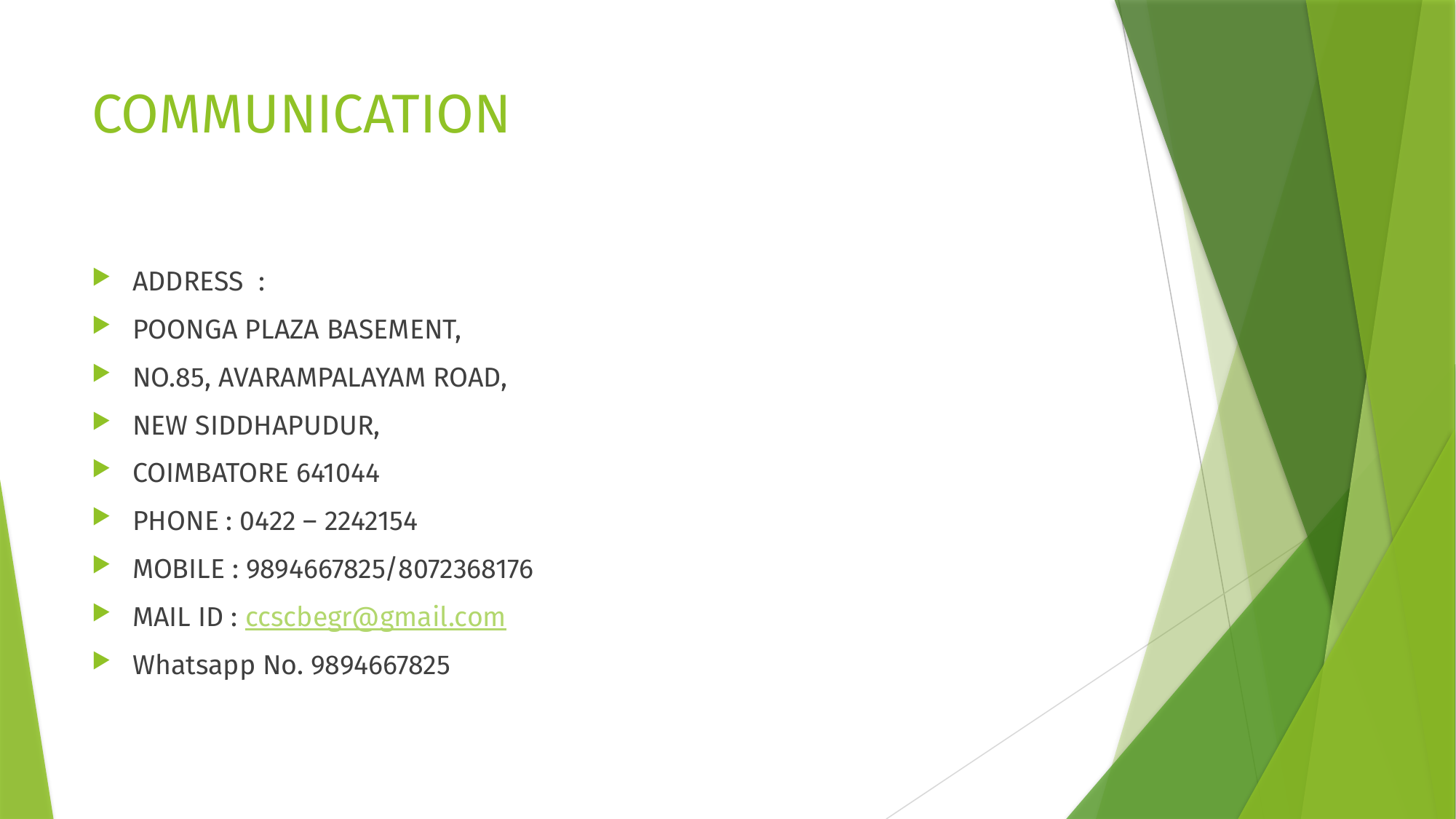

# COMMUNICATION
ADDRESS  :
POONGA PLAZA BASEMENT,
NO.85, AVARAMPALAYAM ROAD,
NEW SIDDHAPUDUR,
COIMBATORE 641044
PHONE : 0422 – 2242154
MOBILE : 9894667825/8072368176
MAIL ID : ccscbegr@gmail.com
Whatsapp No. 9894667825